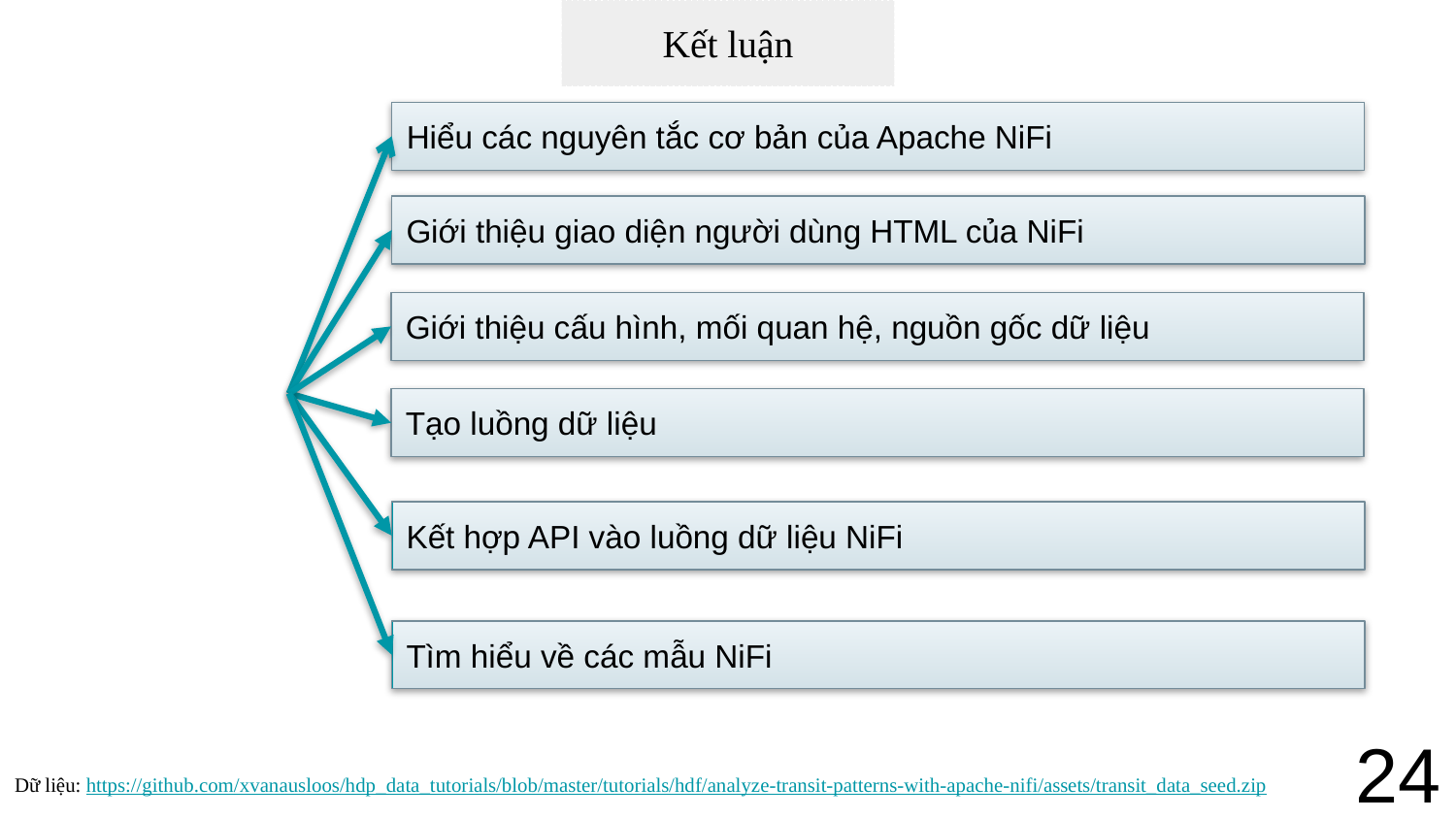

Kết luận
Hiểu các nguyên tắc cơ bản của Apache NiFi
Giới thiệu giao diện người dùng HTML của NiFi
Giới thiệu cấu hình, mối quan hệ, nguồn gốc dữ liệu
Tạo luồng dữ liệu
Kết hợp API vào luồng dữ liệu NiFi
Tìm hiểu về các mẫu NiFi
24
Dữ liệu: https://github.com/xvanausloos/hdp_data_tutorials/blob/master/tutorials/hdf/analyze-transit-patterns-with-apache-nifi/assets/transit_data_seed.zip